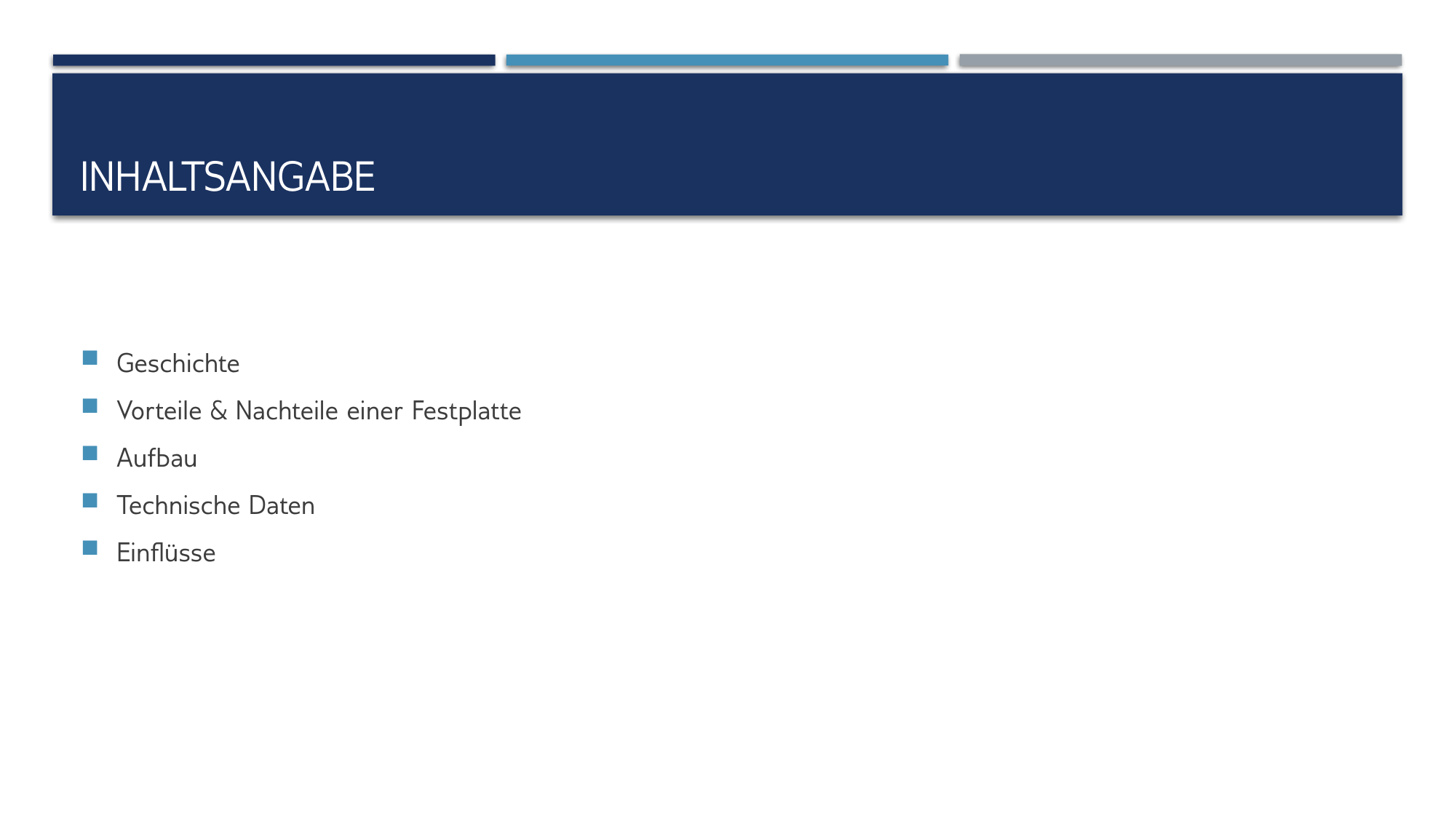

# Inhaltsangabe
Geschichte
Vorteile & Nachteile einer Festplatte
Aufbau
Technische Daten
Einflüsse